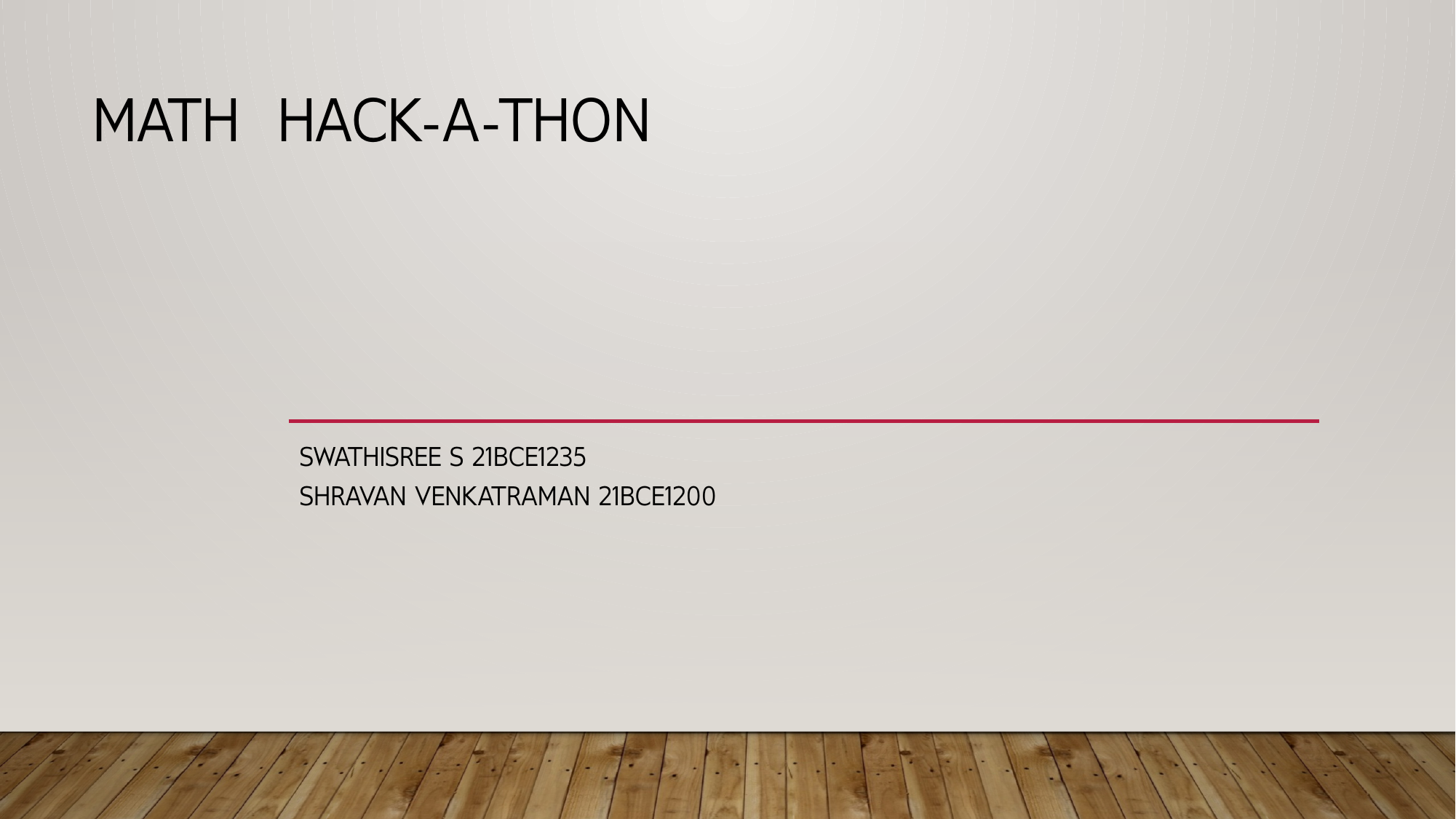

# Math  Hack-a-thon
Swathisree S 21BCE1235
Shravan Venkatraman 21BCE1200